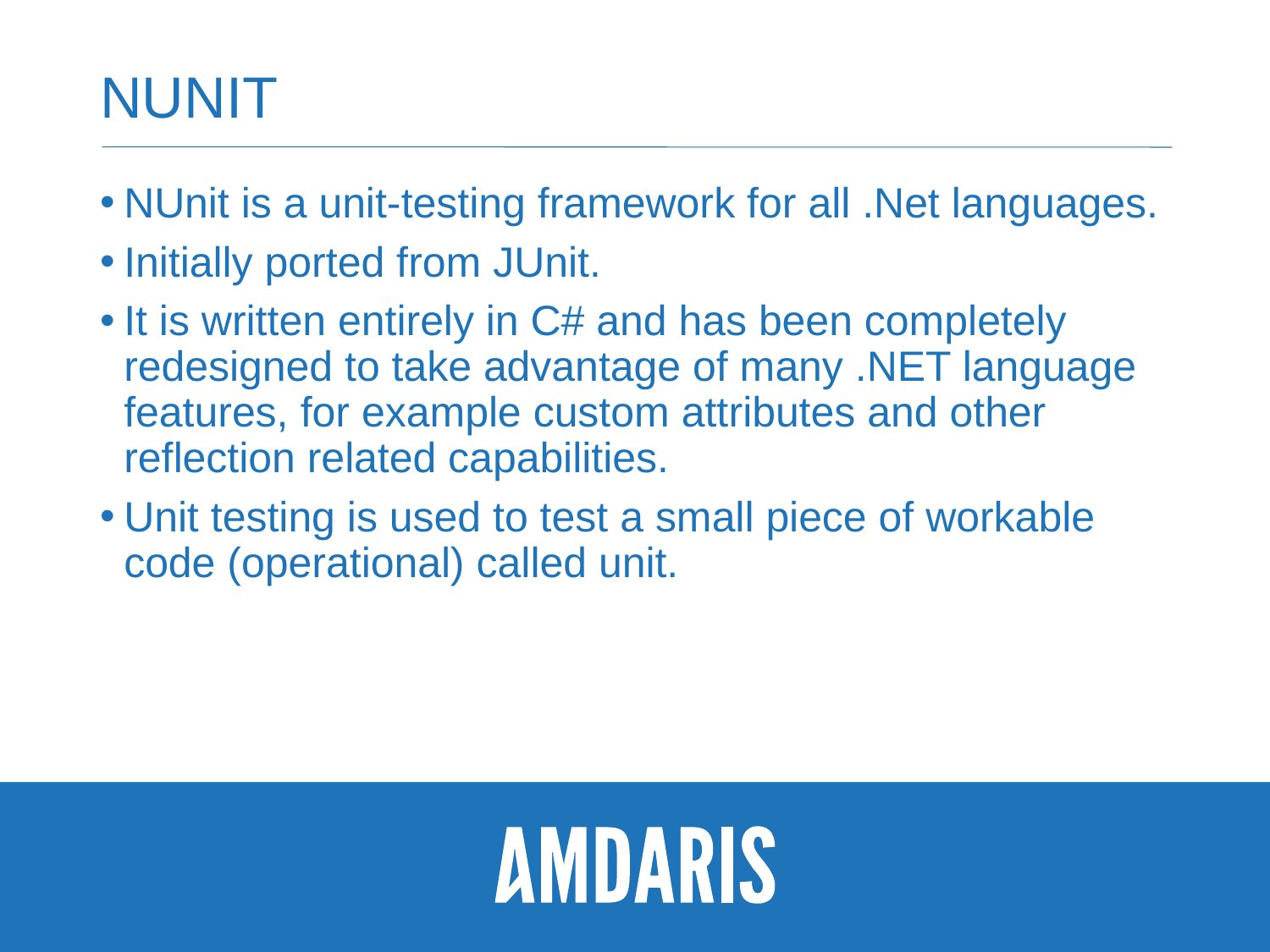

# NUnit
NUnit is a unit-testing framework for all .Net languages.
Initially ported from JUnit.
It is written entirely in C# and has been completely redesigned to take advantage of many .NET language features, for example custom attributes and other reflection related capabilities.
Unit testing is used to test a small piece of workable code (operational) called unit.